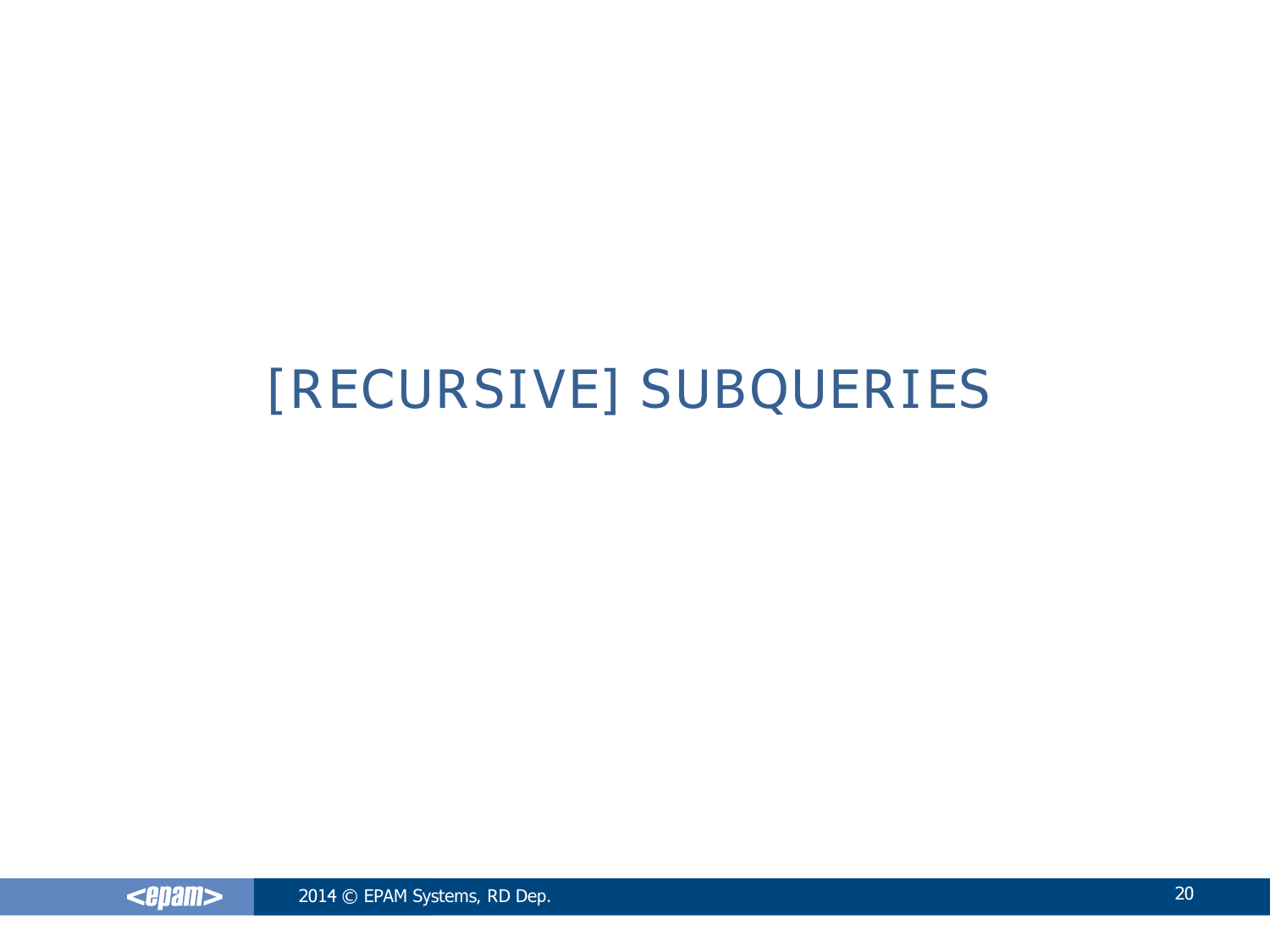

# [Recursive] Subqueries
20
2014 © EPAM Systems, RD Dep.